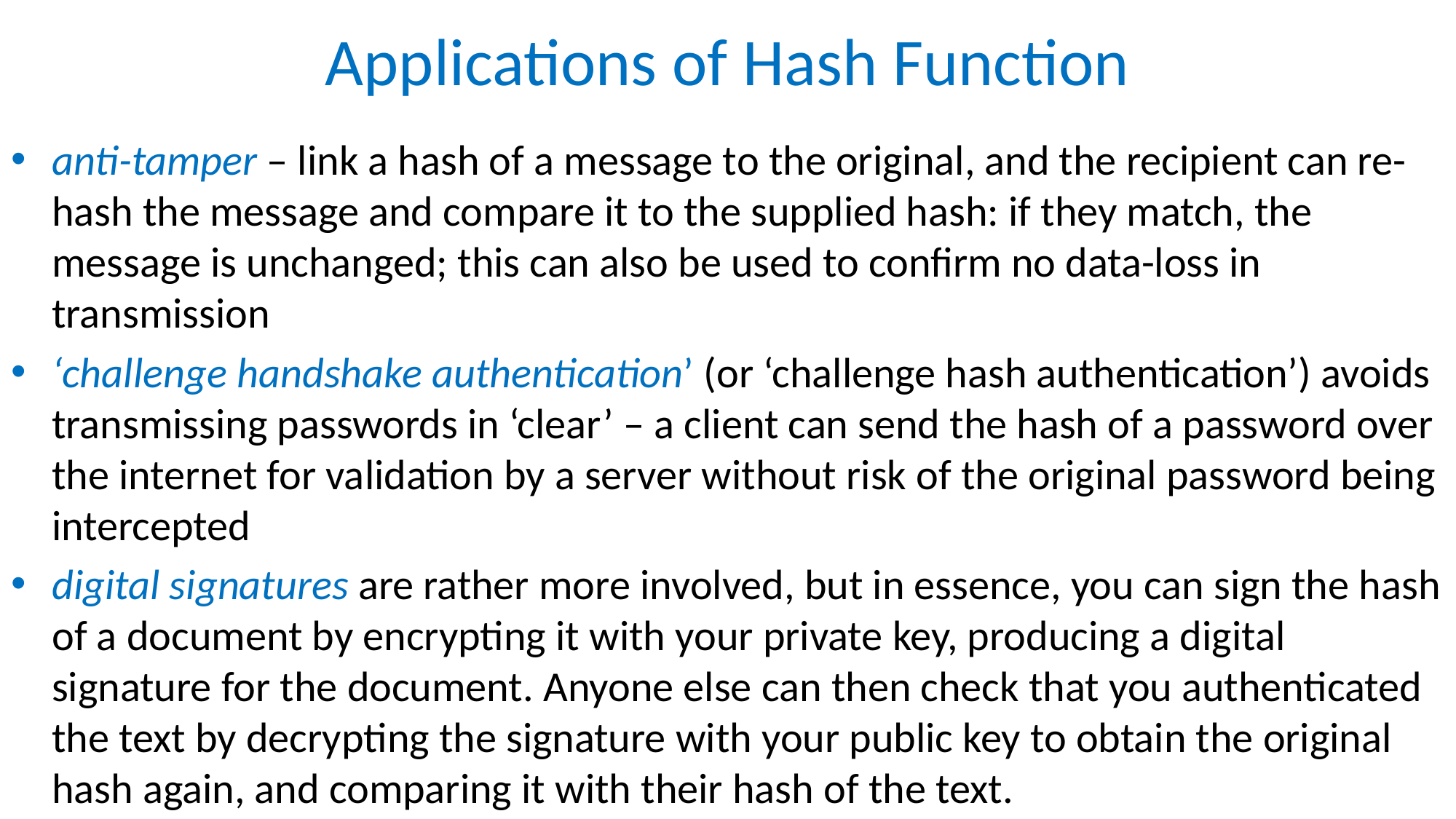

# Applications of Hash Function
anti-tamper – link a hash of a message to the original, and the recipient can re-hash the message and compare it to the supplied hash: if they match, the message is unchanged; this can also be used to confirm no data-loss in transmission
‘challenge handshake authentication’ (or ‘challenge hash authentication’) avoids transmissing passwords in ‘clear’ – a client can send the hash of a password over the internet for validation by a server without risk of the original password being intercepted
digital signatures are rather more involved, but in essence, you can sign the hash of a document by encrypting it with your private key, producing a digital signature for the document. Anyone else can then check that you authenticated the text by decrypting the signature with your public key to obtain the original hash again, and comparing it with their hash of the text.